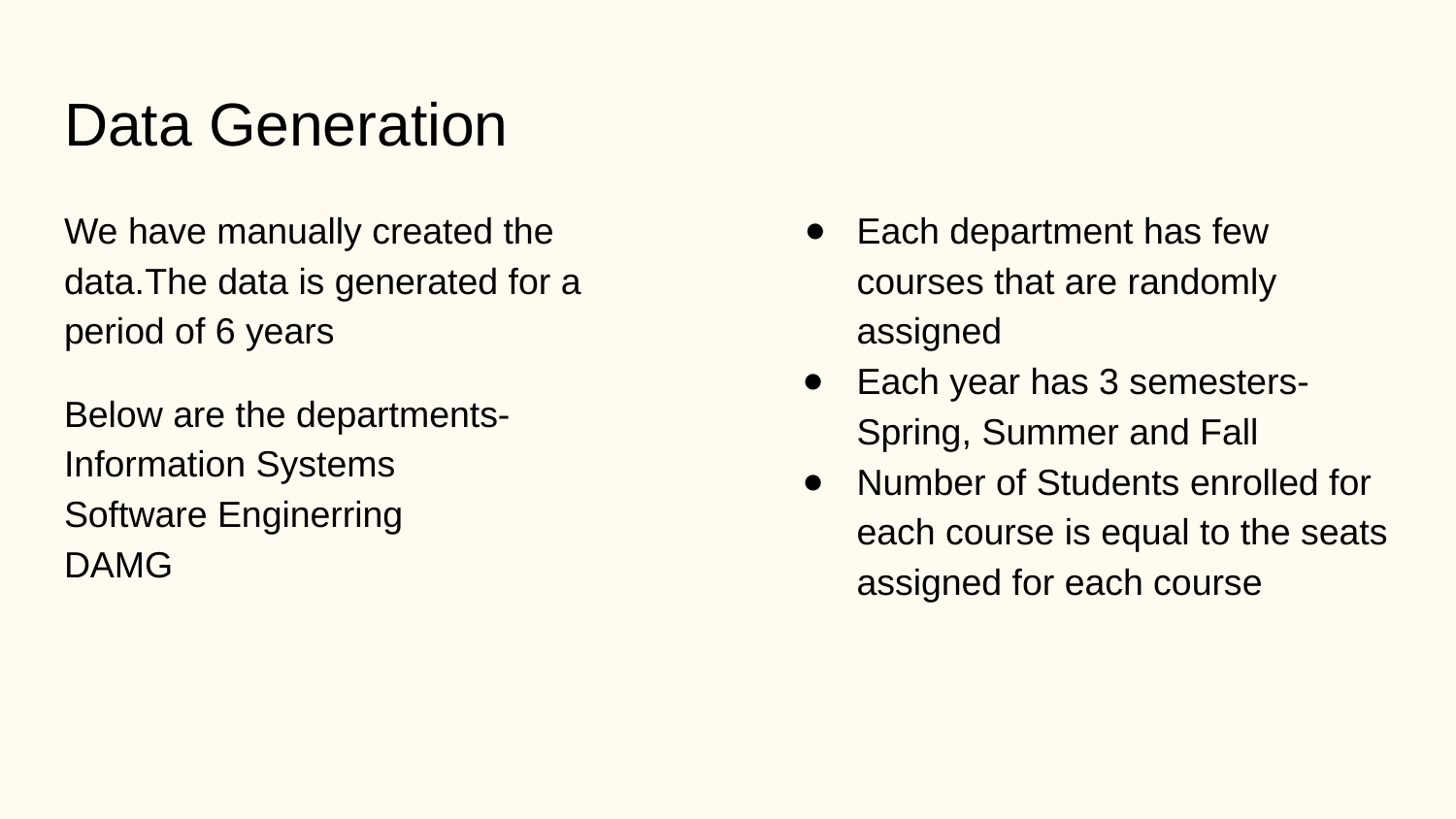

# Data Generation
We have manually created the data.The data is generated for a period of 6 years
Below are the departments-
Information Systems
Software Enginerring
DAMG
Each department has few courses that are randomly assigned
Each year has 3 semesters- Spring, Summer and Fall
Number of Students enrolled for each course is equal to the seats assigned for each course